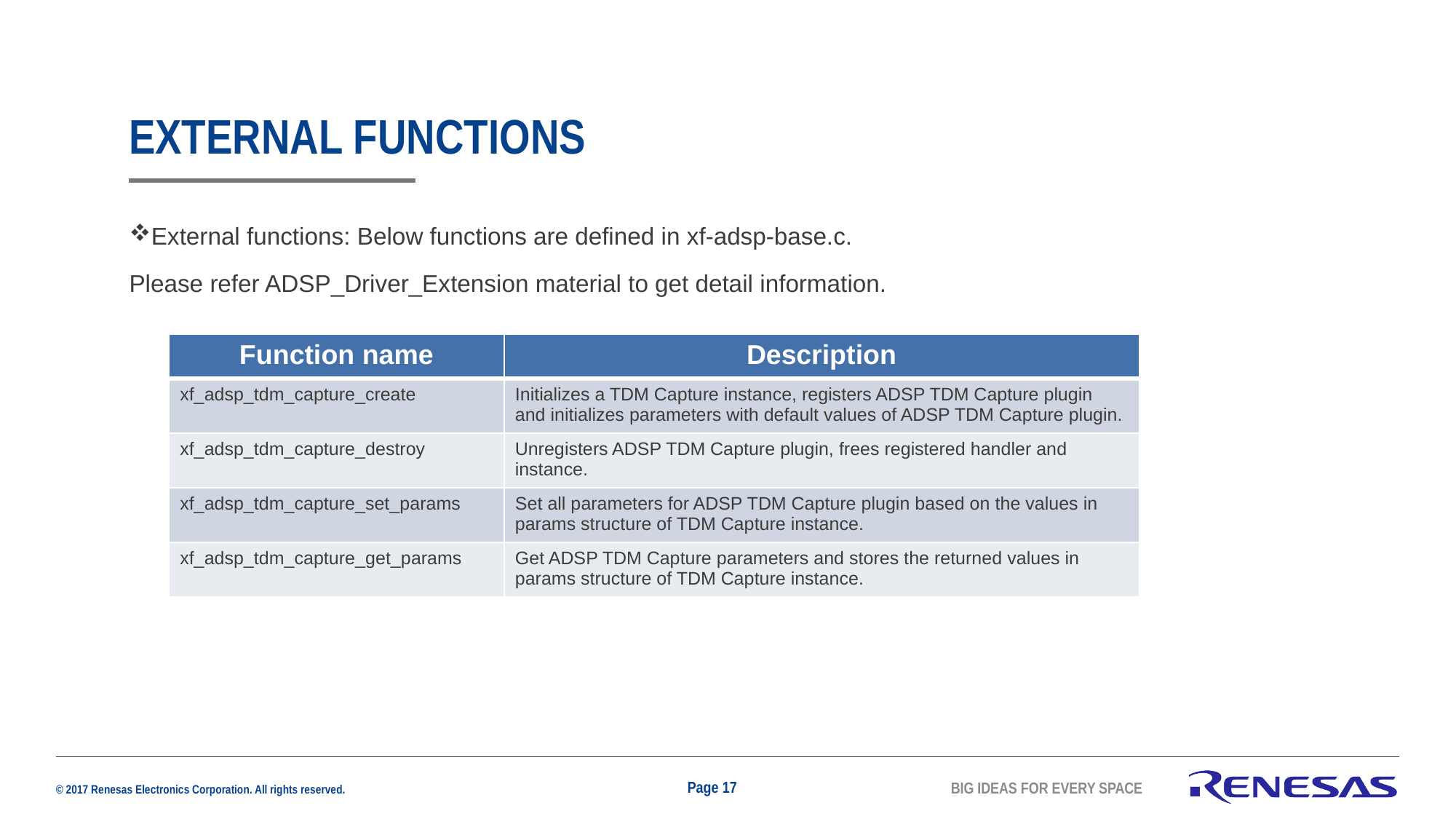

# EXTERNAL FUNCTIONS
External functions: Below functions are defined in xf-adsp-base.c.
Please refer ADSP_Driver_Extension material to get detail information.
| Function name | Description |
| --- | --- |
| xf\_adsp\_tdm\_capture\_create | Initializes a TDM Capture instance, registers ADSP TDM Capture plugin and initializes parameters with default values of ADSP TDM Capture plugin. |
| xf\_adsp\_tdm\_capture\_destroy | Unregisters ADSP TDM Capture plugin, frees registered handler and instance. |
| xf\_adsp\_tdm\_capture\_set\_params | Set all parameters for ADSP TDM Capture plugin based on the values in params structure of TDM Capture instance. |
| xf\_adsp\_tdm\_capture\_get\_params | Get ADSP TDM Capture parameters and stores the returned values in params structure of TDM Capture instance. |
Page 17